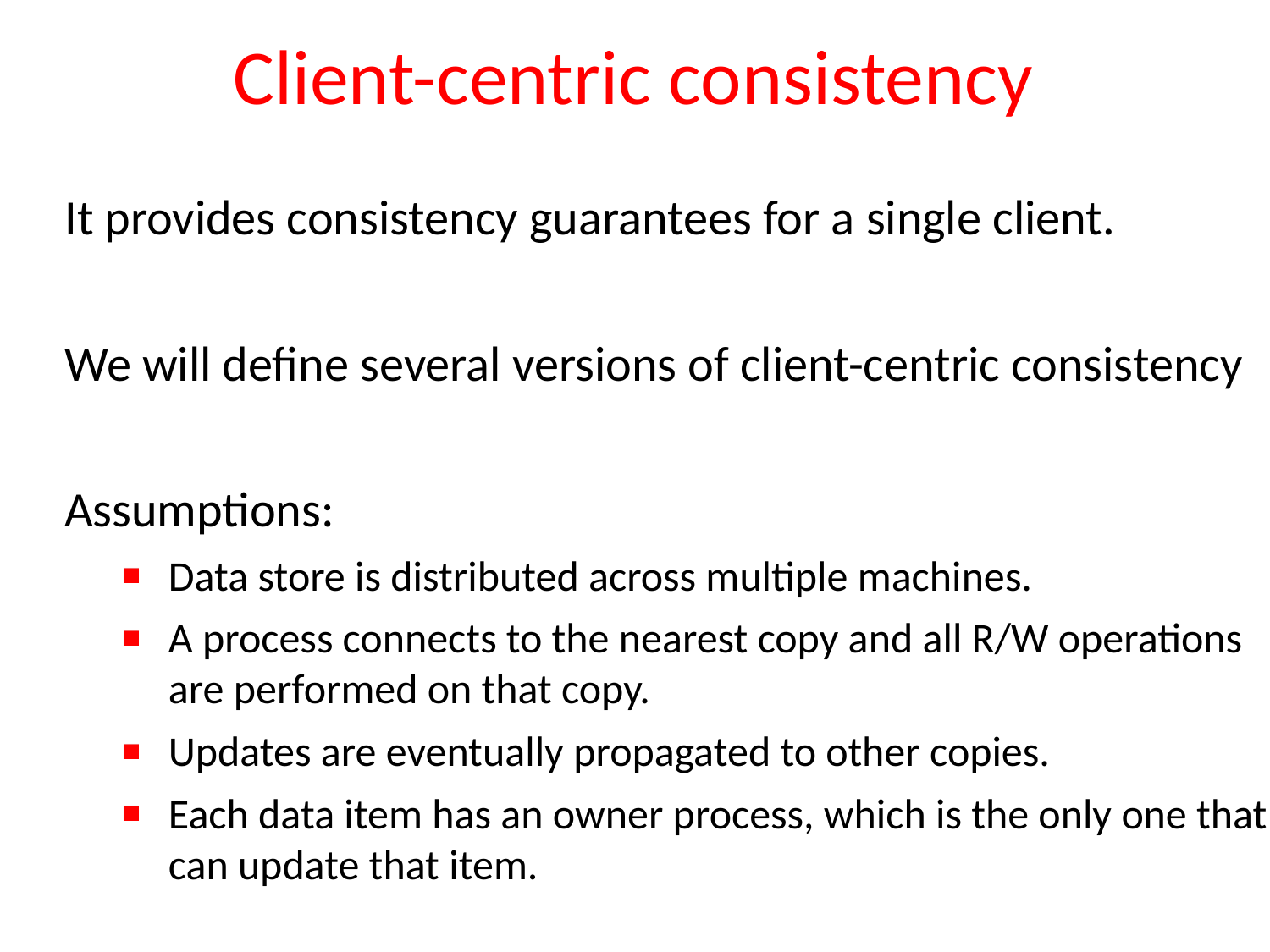

# Client-centric consistency
It provides consistency guarantees for a single client.

We will define several versions of client-centric consistency

Assumptions:
Data store is distributed across multiple machines.
A process connects to the nearest copy and all R/W operations are performed on that copy.
Updates are eventually propagated to other copies.
Each data item has an owner process, which is the only one that can update that item.